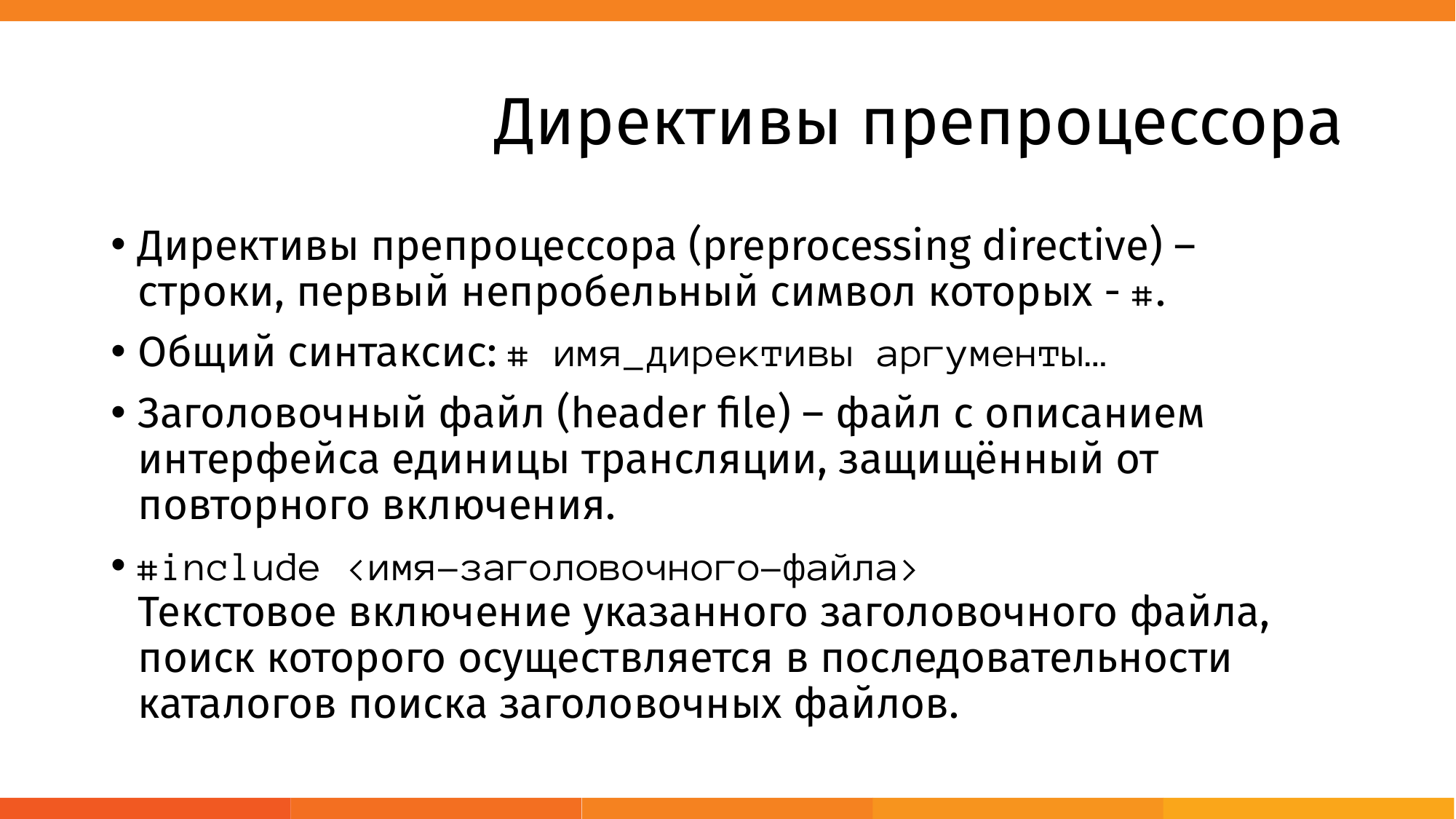

# Директивы препроцессора
Директивы препроцессора (preprocessing directive) – строки, первый непробельный символ которых - #.
Общий синтаксис: # имя_директивы аргументы…
Заголовочный файл (header file) – файл с описанием интерфейса единицы трансляции, защищённый от повторного включения.
#include <имя-заголовочного-файла>
Текстовое включение указанного заголовочного файла, поиск которого осуществляется в последовательности каталогов поиска заголовочных файлов.